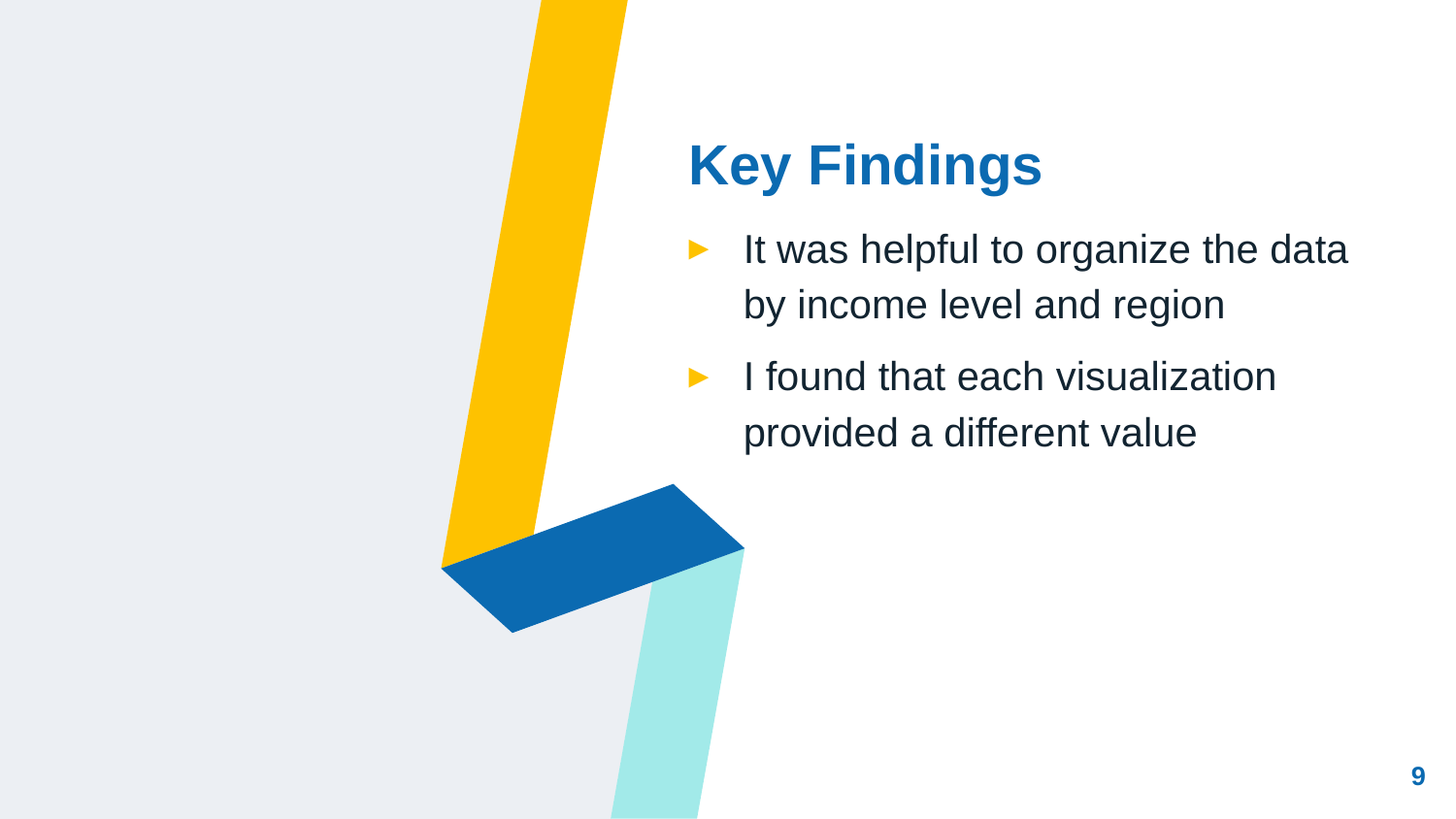

# Key Findings
It was helpful to organize the data by income level and region
I found that each visualization provided a different value
9